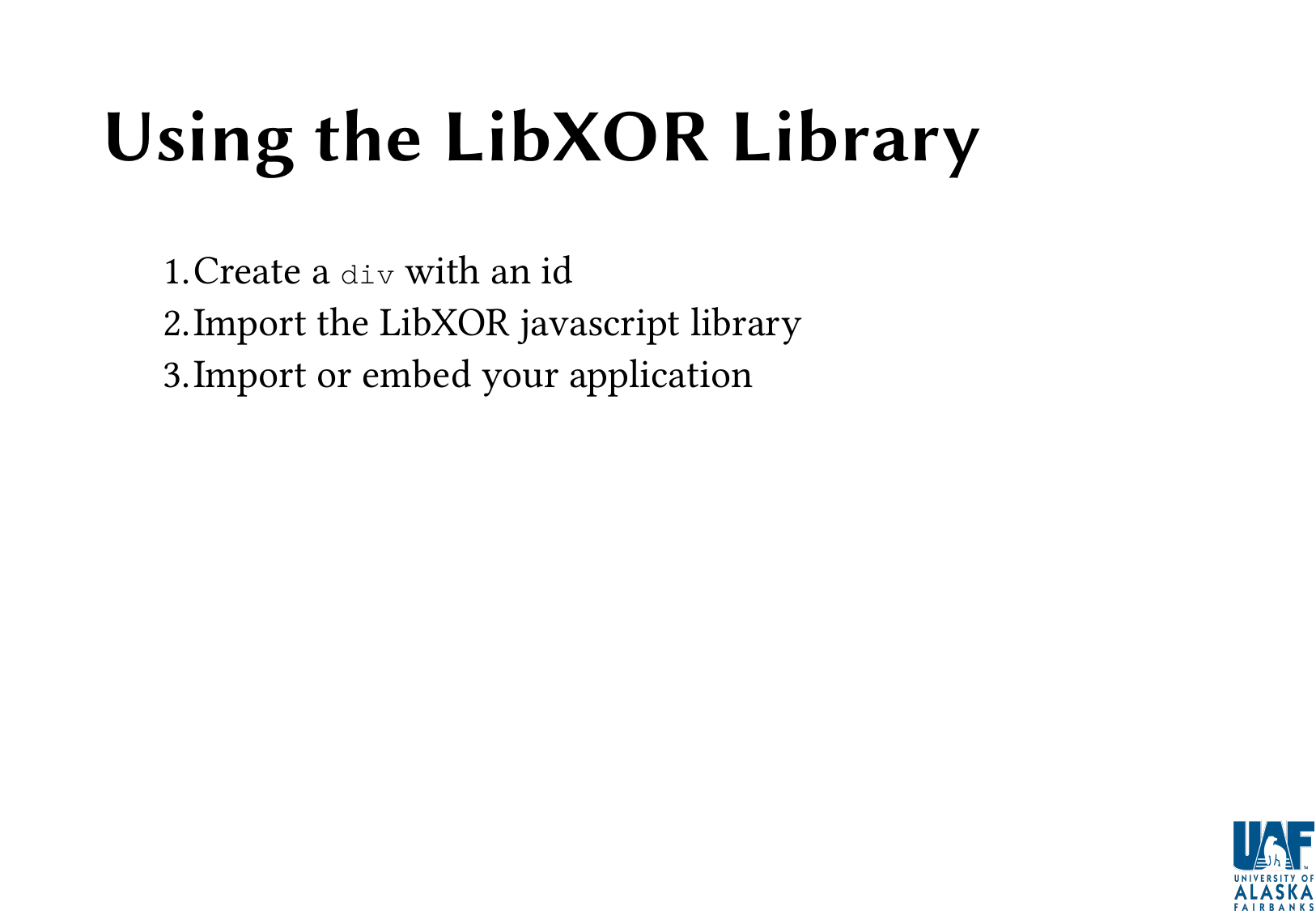

# Using the LibXOR Library
Create a div with an id
Import the LibXOR javascript library
Import or embed your application